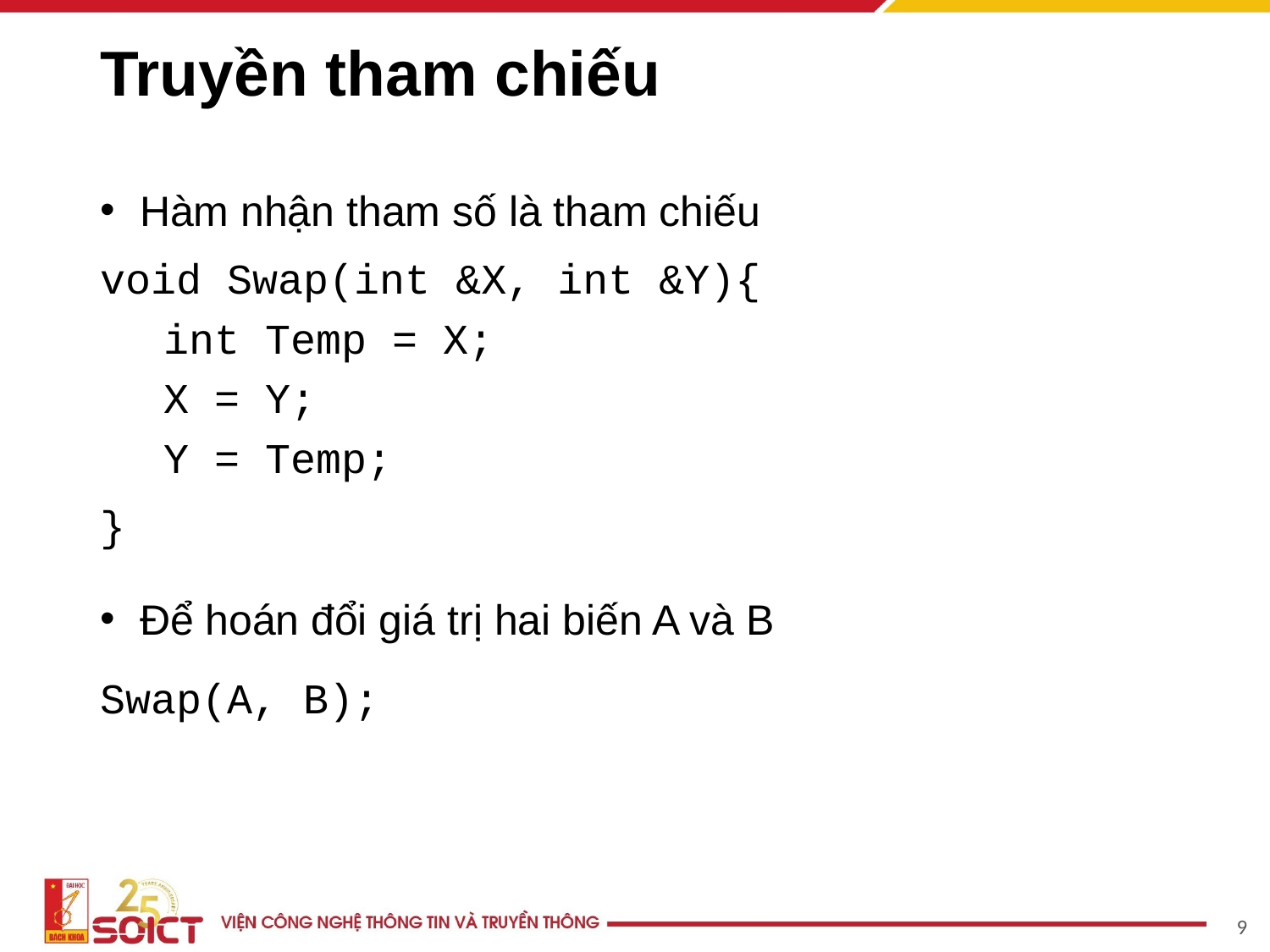

# Truyền tham chiếu
Hàm nhận tham số là tham chiếu
void Swap(int &X, int &Y){
int Temp = X;
X = Y;
Y = Temp;
}
Để hoán đổi giá trị hai biến A và B
Swap(A, B);
9